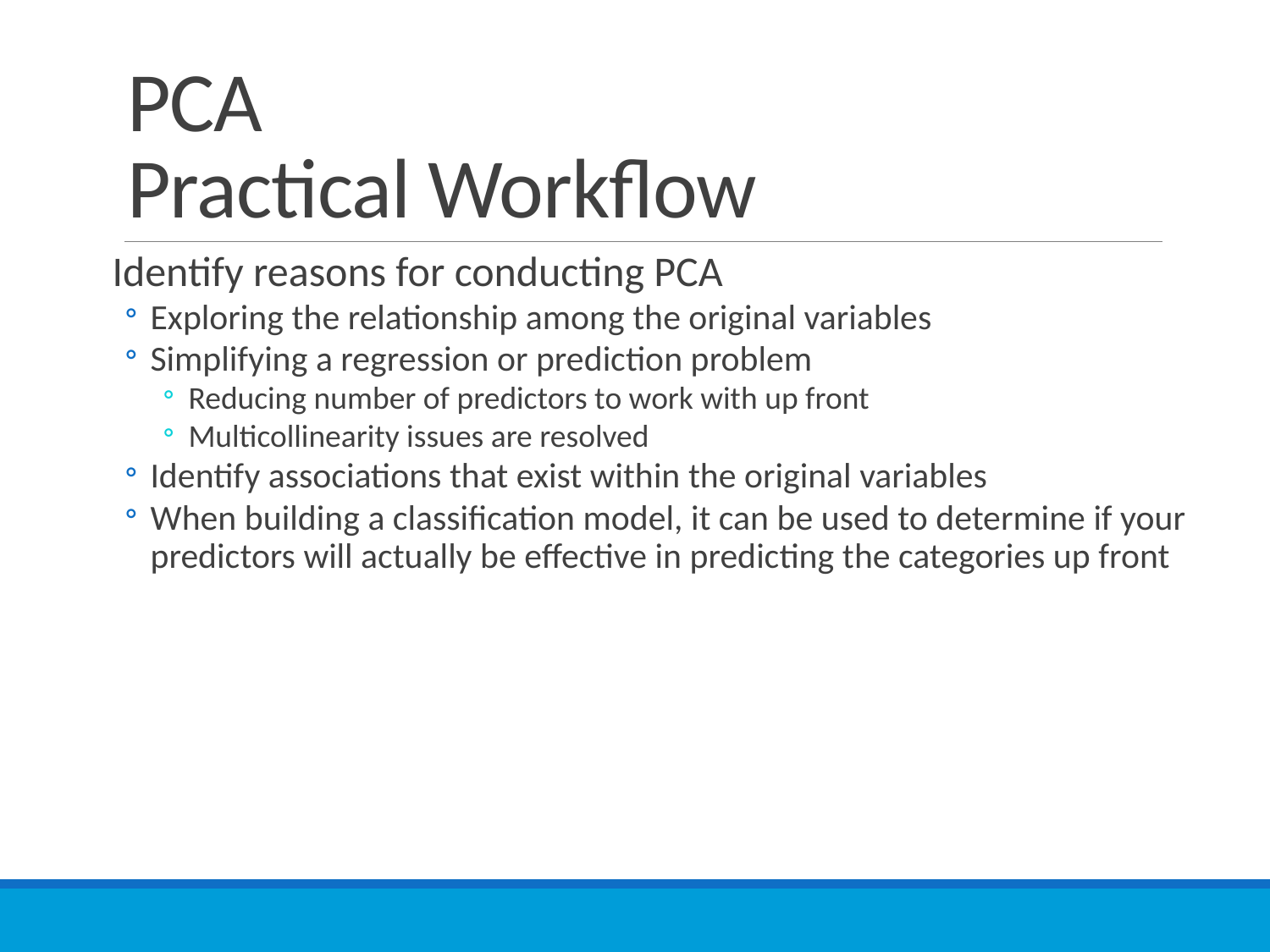

# PCA Practical Workflow
Identify reasons for conducting PCA
Exploring the relationship among the original variables
Simplifying a regression or prediction problem
Reducing number of predictors to work with up front
Multicollinearity issues are resolved
Identify associations that exist within the original variables
When building a classification model, it can be used to determine if your predictors will actually be effective in predicting the categories up front